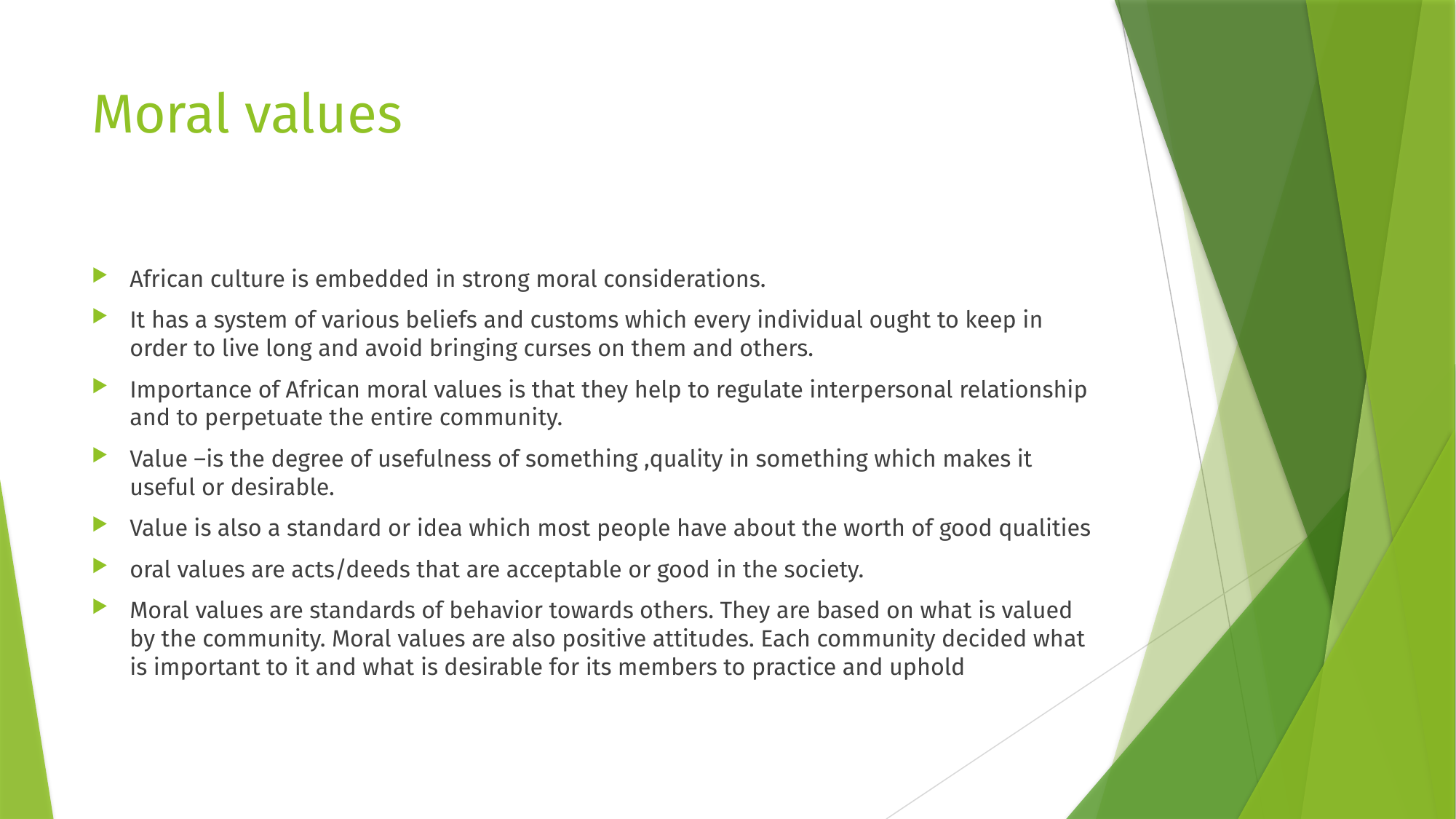

# Moral values
African culture is embedded in strong moral considerations.
It has a system of various beliefs and customs which every individual ought to keep in order to live long and avoid bringing curses on them and others.
Importance of African moral values is that they help to regulate interpersonal relationship and to perpetuate the entire community.
Value –is the degree of usefulness of something ,quality in something which makes it useful or desirable.
Value is also a standard or idea which most people have about the worth of good qualities
oral values are acts/deeds that are acceptable or good in the society.
​Moral values are standards of behavior towards others. They are based on what is valued by the community. Moral values are also positive attitudes. Each community decided what is important to it and what is desirable for its members to practice and uphold